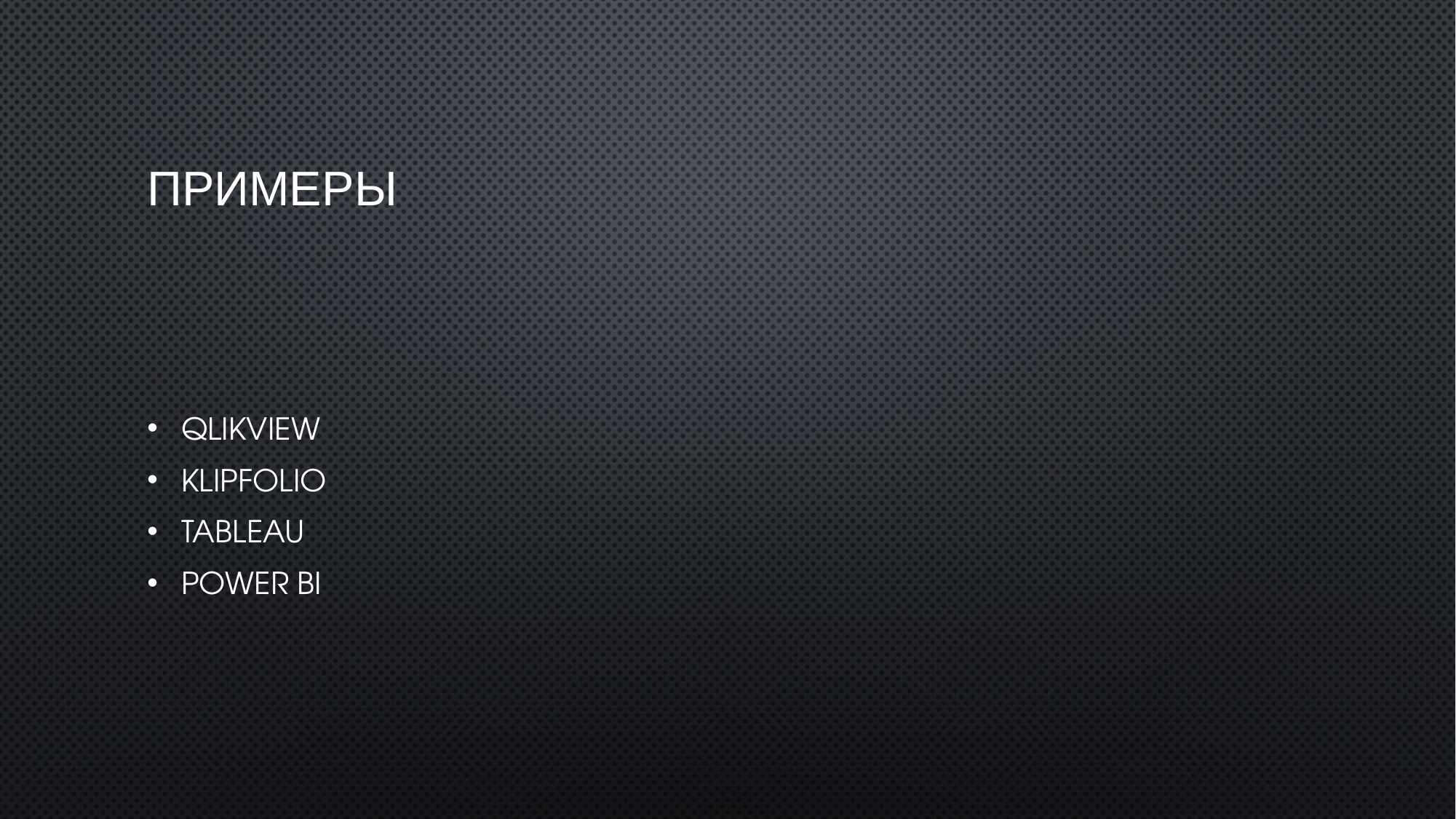

# Примеры
QlikView
Klipfolio
Tableau
Power BI